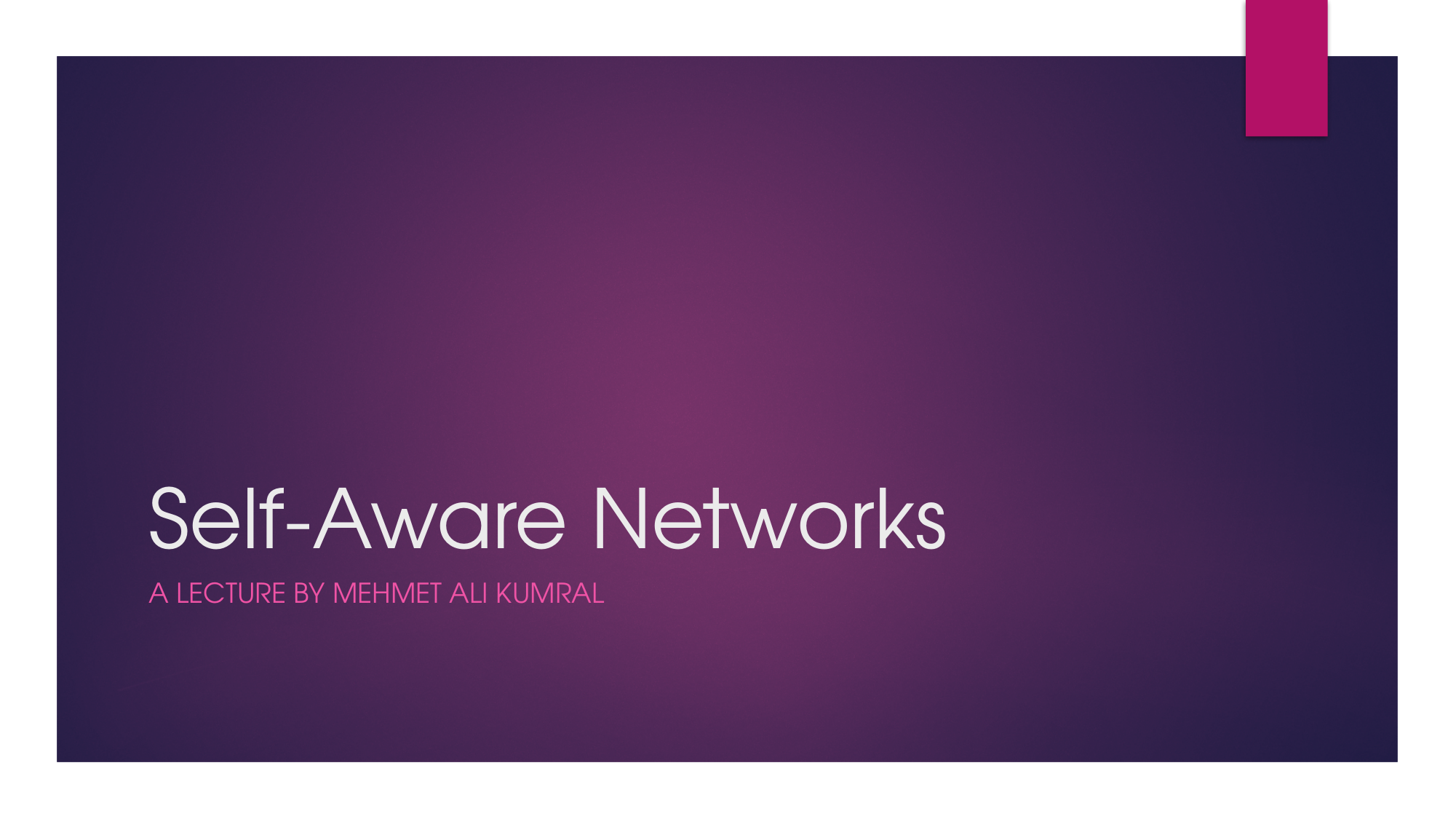

# Self-Aware Networks
A Lecture by Mehmet Ali Kumral